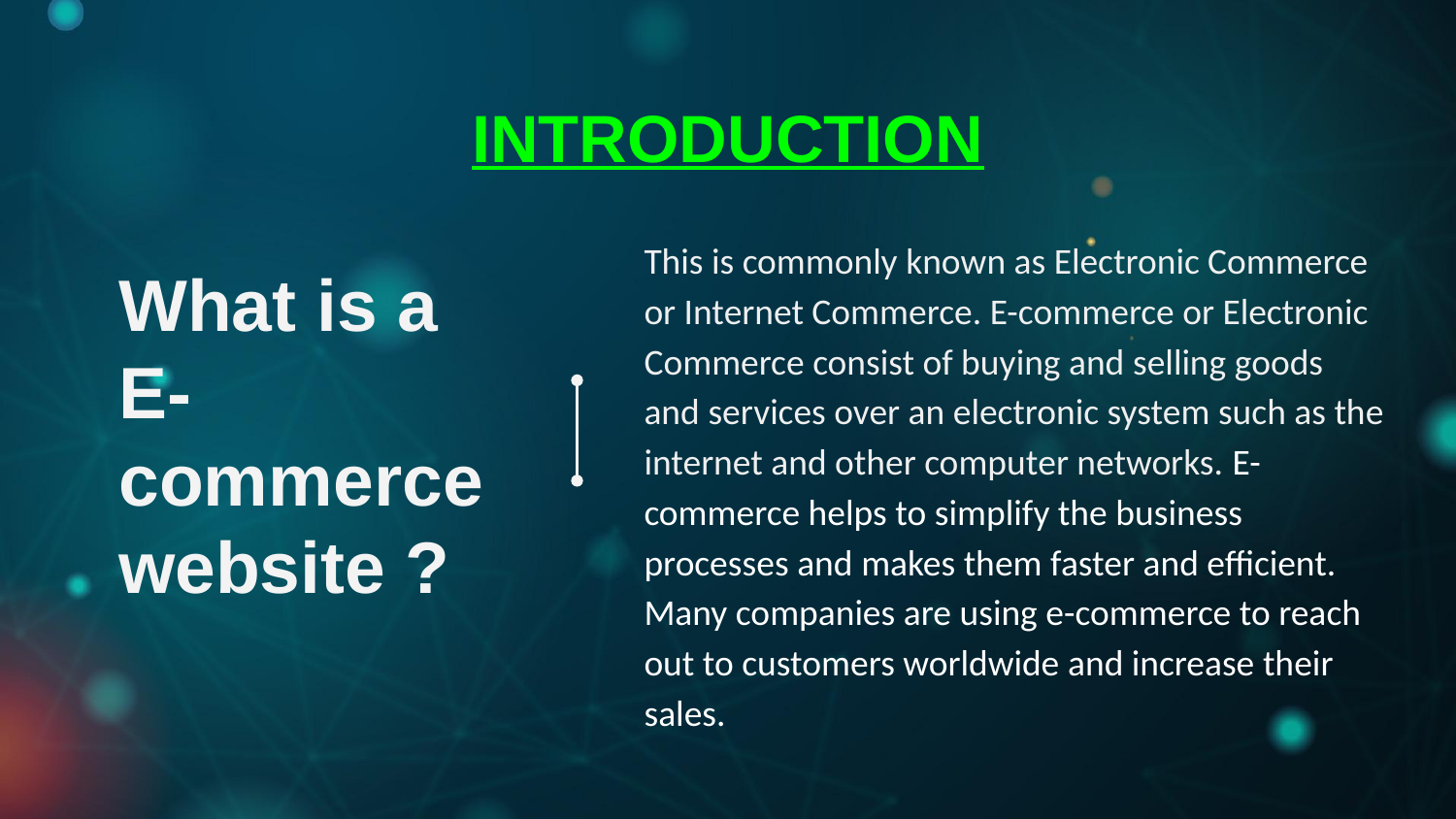

INTRODUCTION

This is commonly known as Electronic Commerce or Internet Commerce. E-commerce or Electronic Commerce consist of buying and selling goods and services over an electronic system such as the internet and other computer networks. E-commerce helps to simplify the business processes and makes them faster and efficient. Many companies are using e-commerce to reach out to customers worldwide and increase their sales.

# What is a E-commerce website ?